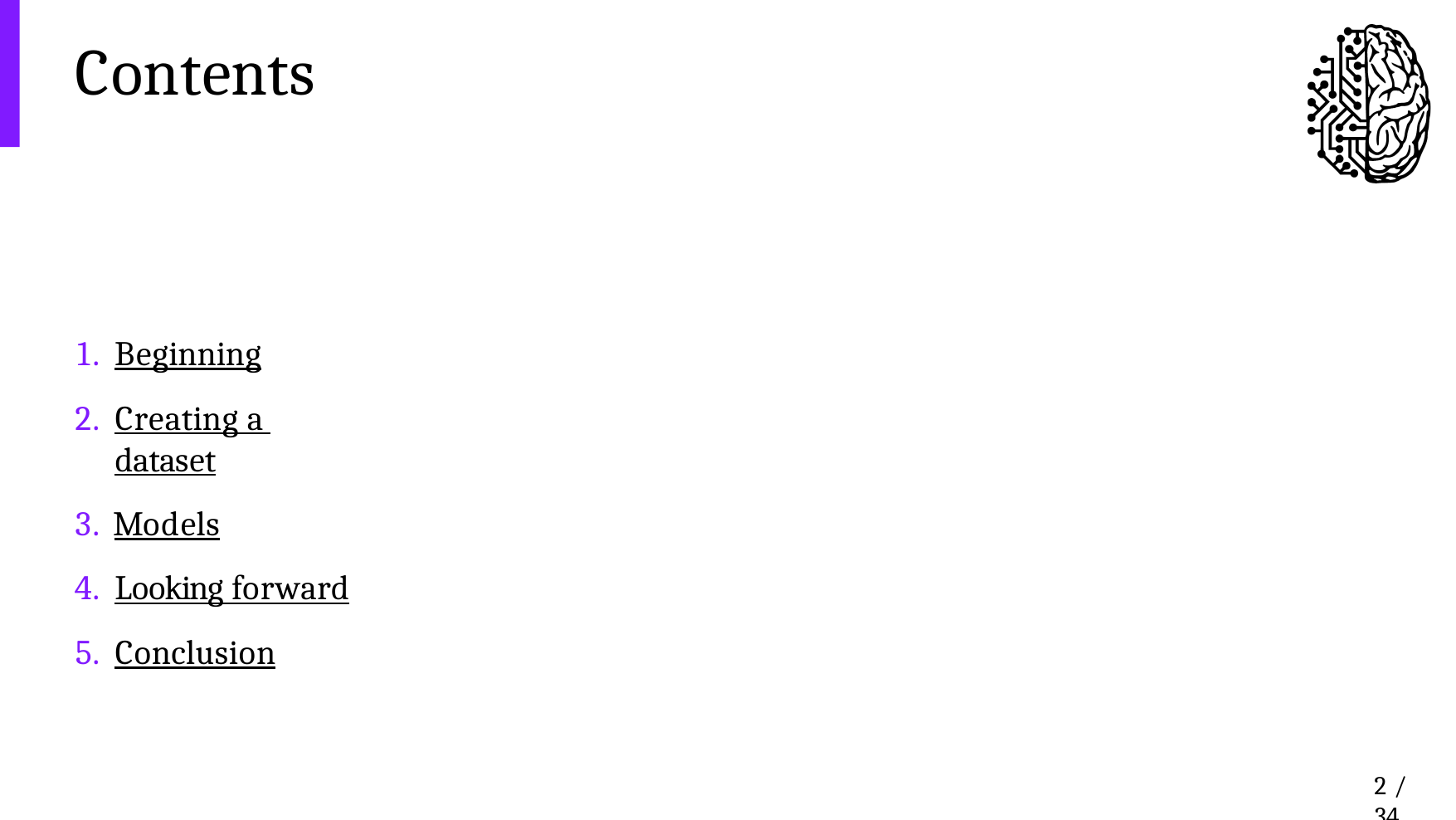

# Contents
Beginning
Creating a dataset
Models
Looking forward
Conclusion
2 / 34